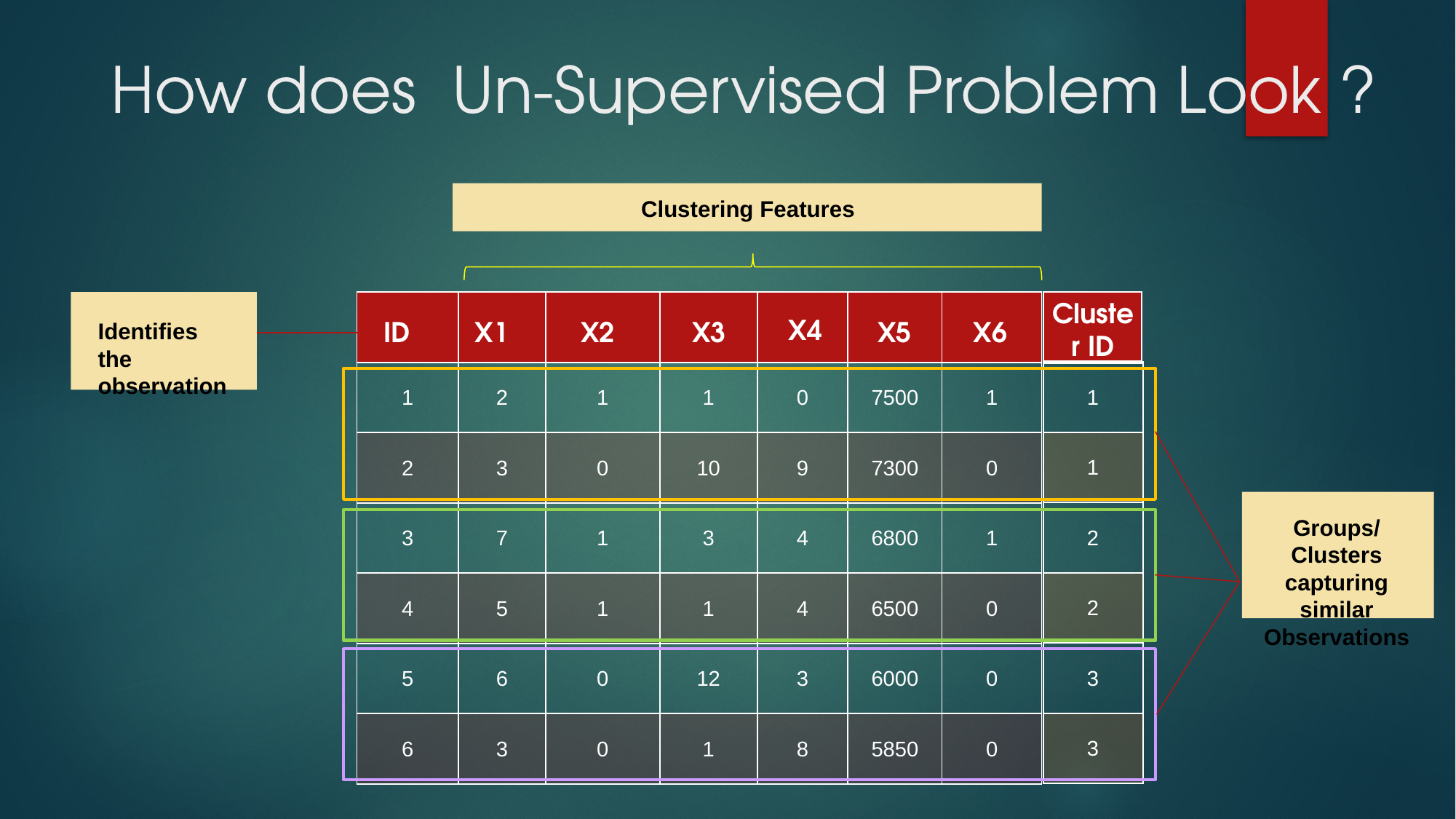

# How does  Un-Supervised Problem Look ?

Clustering Features
Cluster ID
|  |
| --- |
|  |  |  |  |  |  |  |
| --- | --- | --- | --- | --- | --- | --- |

X4
X1
X2
X3
X5
X6
ID
Identifies the observation
| 1 |
| --- |
| 1 |
| 2 |
| 2 |
| 3 |
| 3 |
| 1 | 2 | 1 | 1 | 0 | 7500 | 1 |
| --- | --- | --- | --- | --- | --- | --- |
| 2 | 3 | 0 | 10 | 9 | 7300 | 0 |
| 3 | 7 | 1 | 3 | 4 | 6800 | 1 |
| 4 | 5 | 1 | 1 | 4 | 6500 | 0 |
| 5 | 6 | 0 | 12 | 3 | 6000 | 0 |
| 6 | 3 | 0 | 1 | 8 | 5850 | 0 |

Groups/Clusters capturing similar Observations